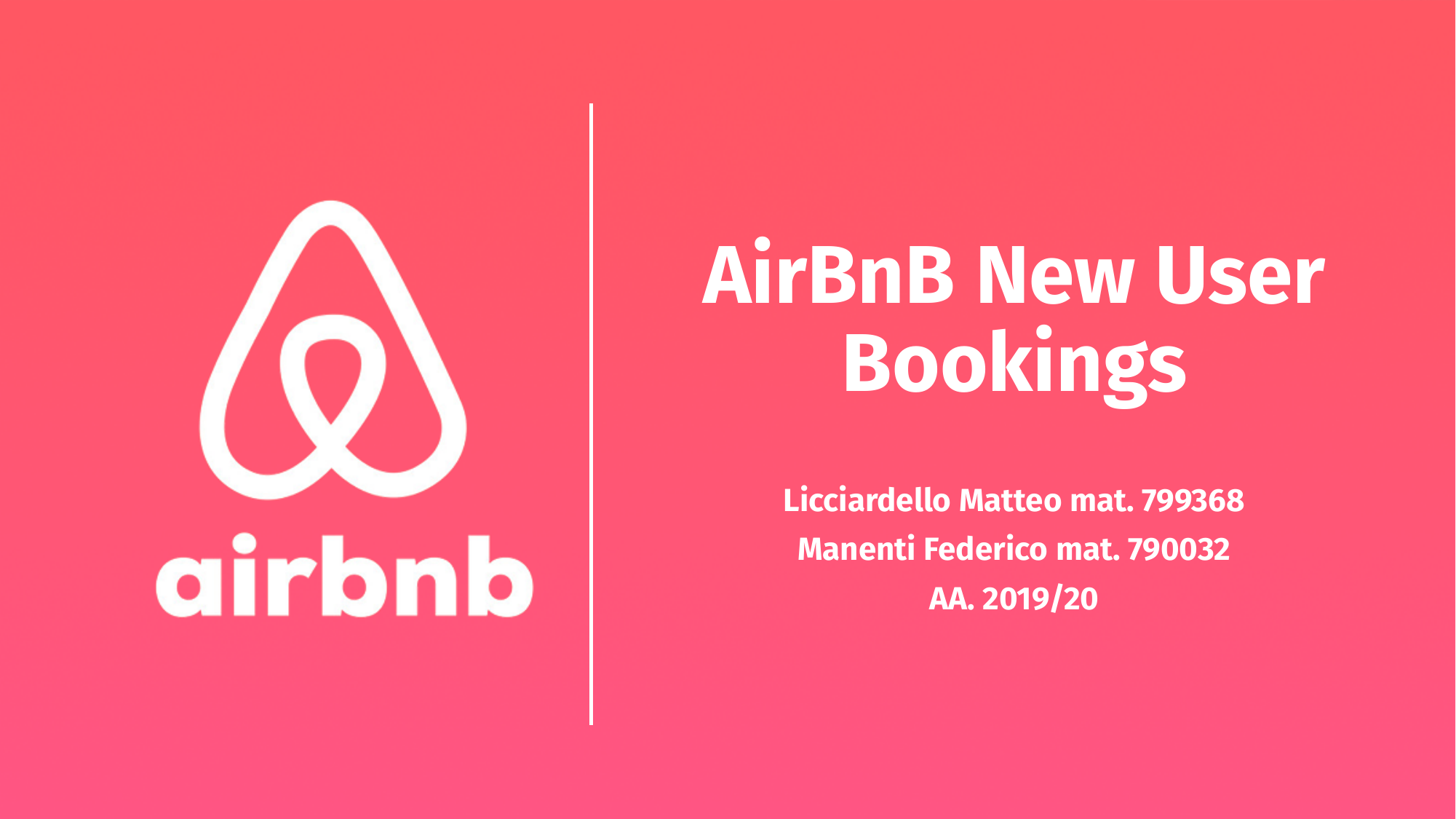

# AirBnB New User Bookings

Licciardello Matteo mat. 799368
Manenti Federico mat. 790032
AA. 2019/20